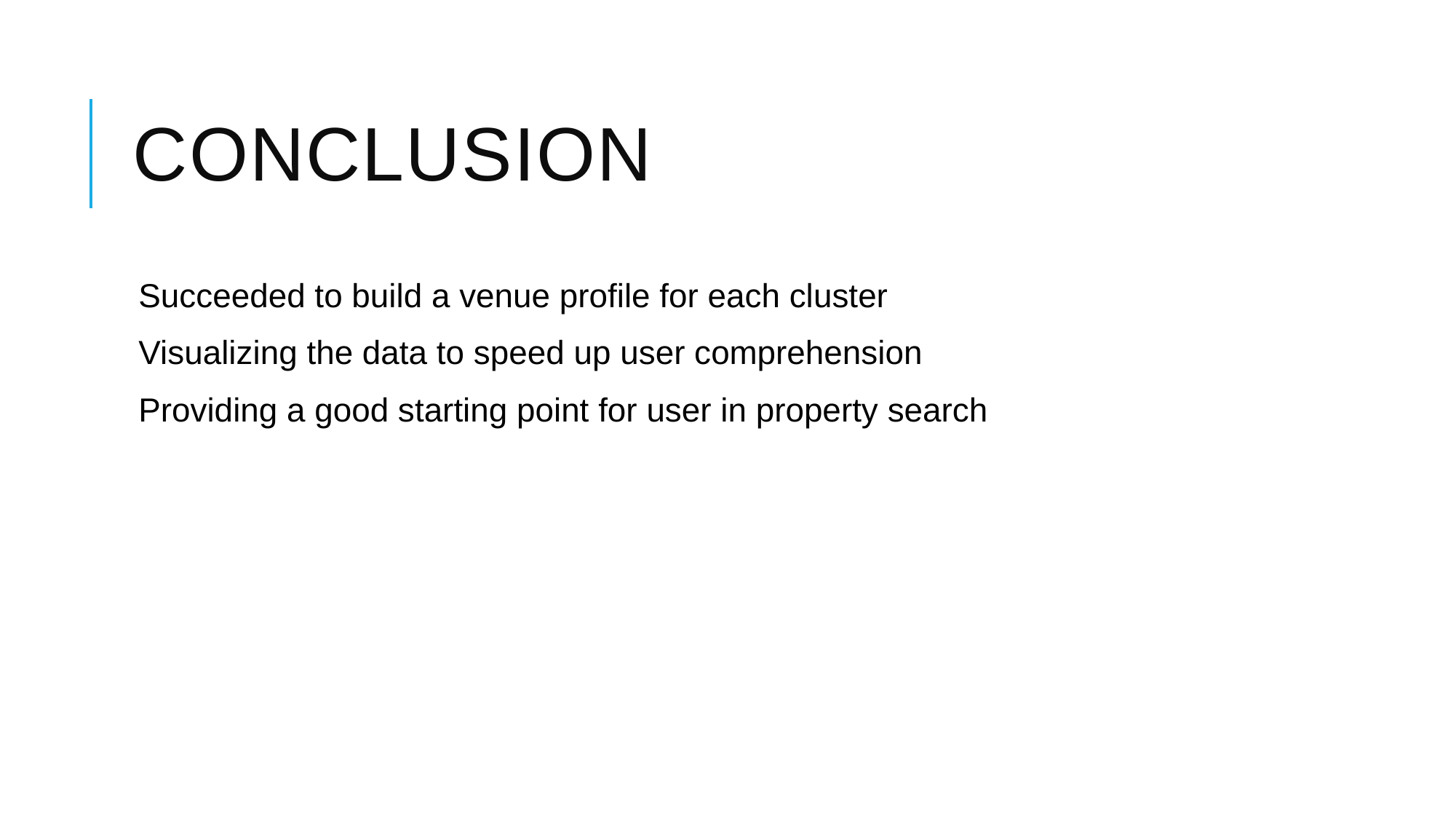

# Conclusion
Succeeded to build a venue profile for each cluster
Visualizing the data to speed up user comprehension
Providing a good starting point for user in property search